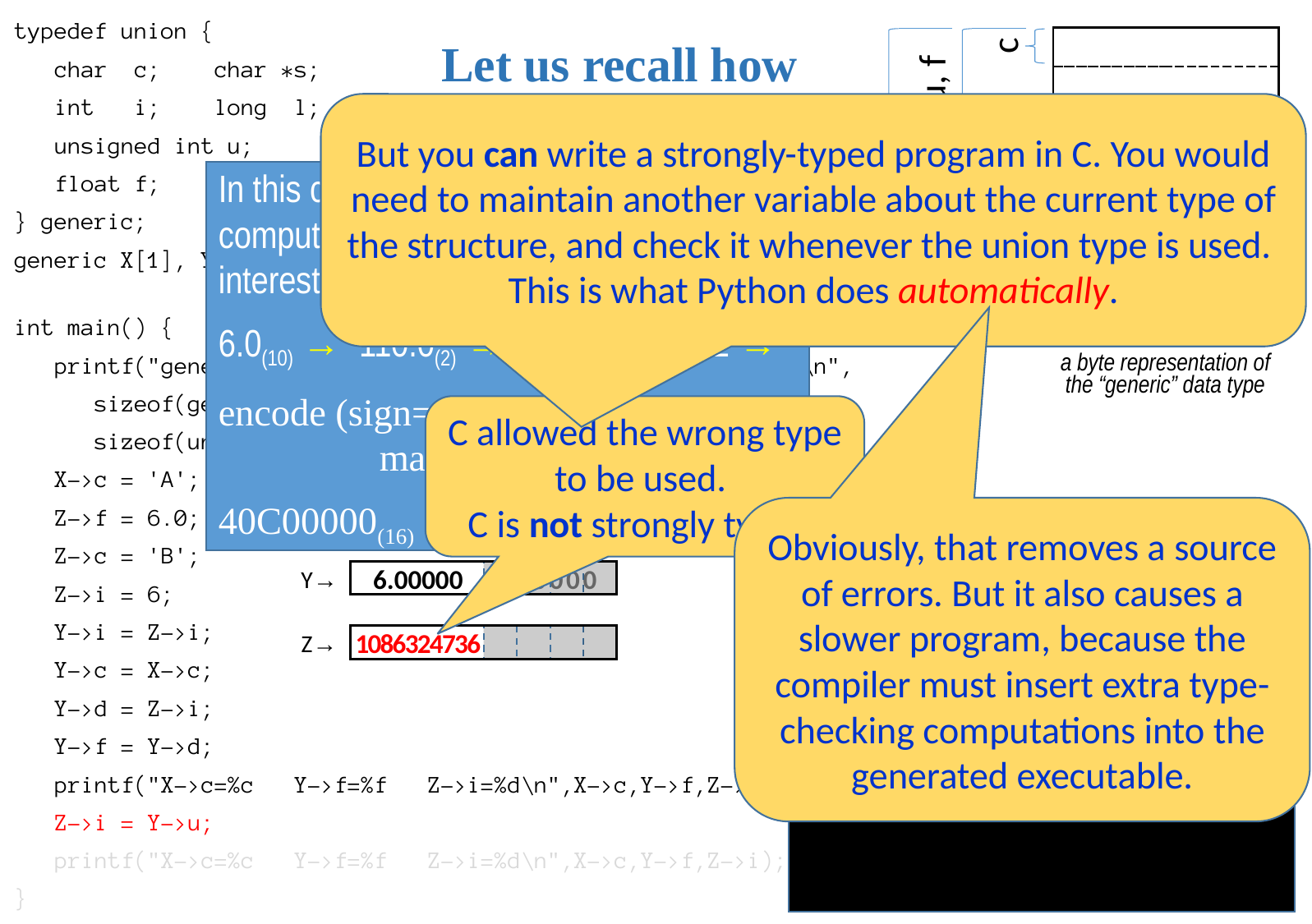

typedef union {
   char  c;    char *s;
   int   i;    long  l;
   unsigned int u;
   float f;    double d;
} generic;
generic X[1], Y[1], Z[1];

int main() {
   printf("generic=%u  (c=%u s=%u i=%u l=%u u=%u f=%u d=%u)\n",
      sizeof(generic),sizeof(char),sizeof(char*),sizeof(int),
      sizeof(unsigned int),sizeof(float),sizeof(double));
   X->c = 'A';
   Z->f = 6.0;
   Z->c = 'B';
   Z->i = 6;
   Y->i = Z->i;
   Y->c = X->c;
   Y->d = Z->i;
   Y->f = Y->d;
   printf("X->c=%c   Y->f=%f   Z->i=%d\n",X->c,Y->f,Z->i);
   Z->i = Y->u;
   printf("X->c=%c   Y->f=%f   Z->i=%d\n",X->c,Y->f,Z->i);
}

a byte representation of the “generic” data type

c

i, l, u, f
 s, d
Let us recall how unions work in C...
But you can write a strongly-typed program in C. You would need to maintain another variable about the current type of the structure, and check it whenever the union type is used.  This is what Python does automatically.
In this class, we don’t care about how the computer represents data. But, if you are interested, a 4-byte 6.0 is encoded as:

6.0(10) →  110.0(2) →   1.1000… << 2 →

encode (sign=‘+’, exponent = 2,      	    mantissa = (1).1000…) →

40C00000(16) →    1086324736(10)
C allowed the wrong type to be used.
C is not strongly typed.

A
X→

Obviously, that removes a source of errors. But it also causes a slower program, because the compiler must insert extra type-checking computations into the generated executable.

6.000000000000
6.00000

Y→

1086324736
6

Z→

% gcc -o union.x union.c
% ./union.x
generic=8  (c=1  s=8  i=4  l=4  u=4  f=4  d=8)
X->c=A   Y->f=6.000000   Z->i=6
X->c=A   Y->f=6.000000   Z->i=1086324736
%